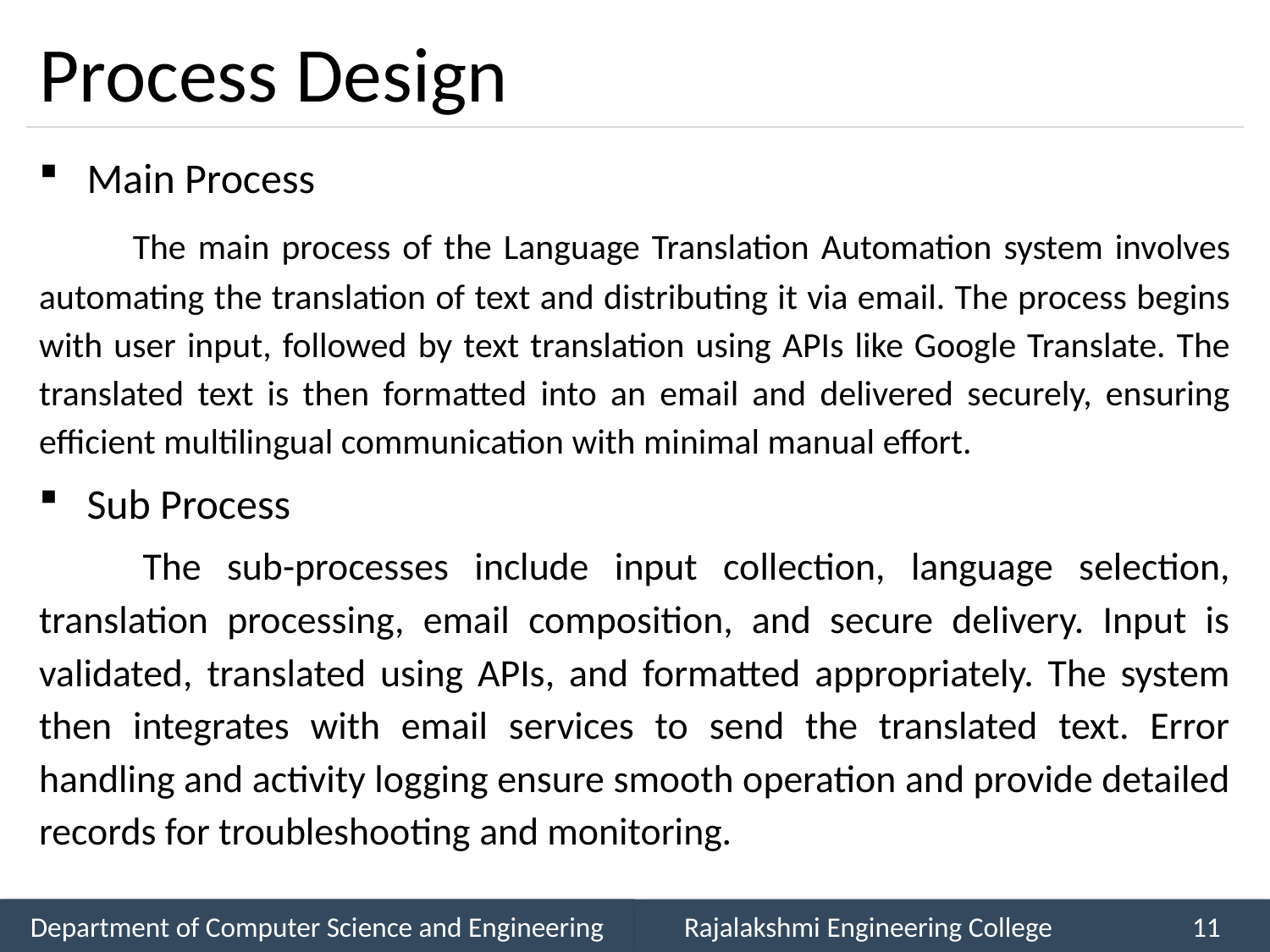

# Process Design
Main Process
       The main process of the Language Translation Automation system involves automating the translation of text and distributing it via email. The process begins with user input, followed by text translation using APIs like Google Translate. The translated text is then formatted into an email and delivered securely, ensuring efficient multilingual communication with minimal manual effort.
Sub Process
    The sub-processes include input collection, language selection, translation processing, email composition, and secure delivery. Input is validated, translated using APIs, and formatted appropriately. The system then integrates with email services to send the translated text. Error handling and activity logging ensure smooth operation and provide detailed records for troubleshooting and monitoring.